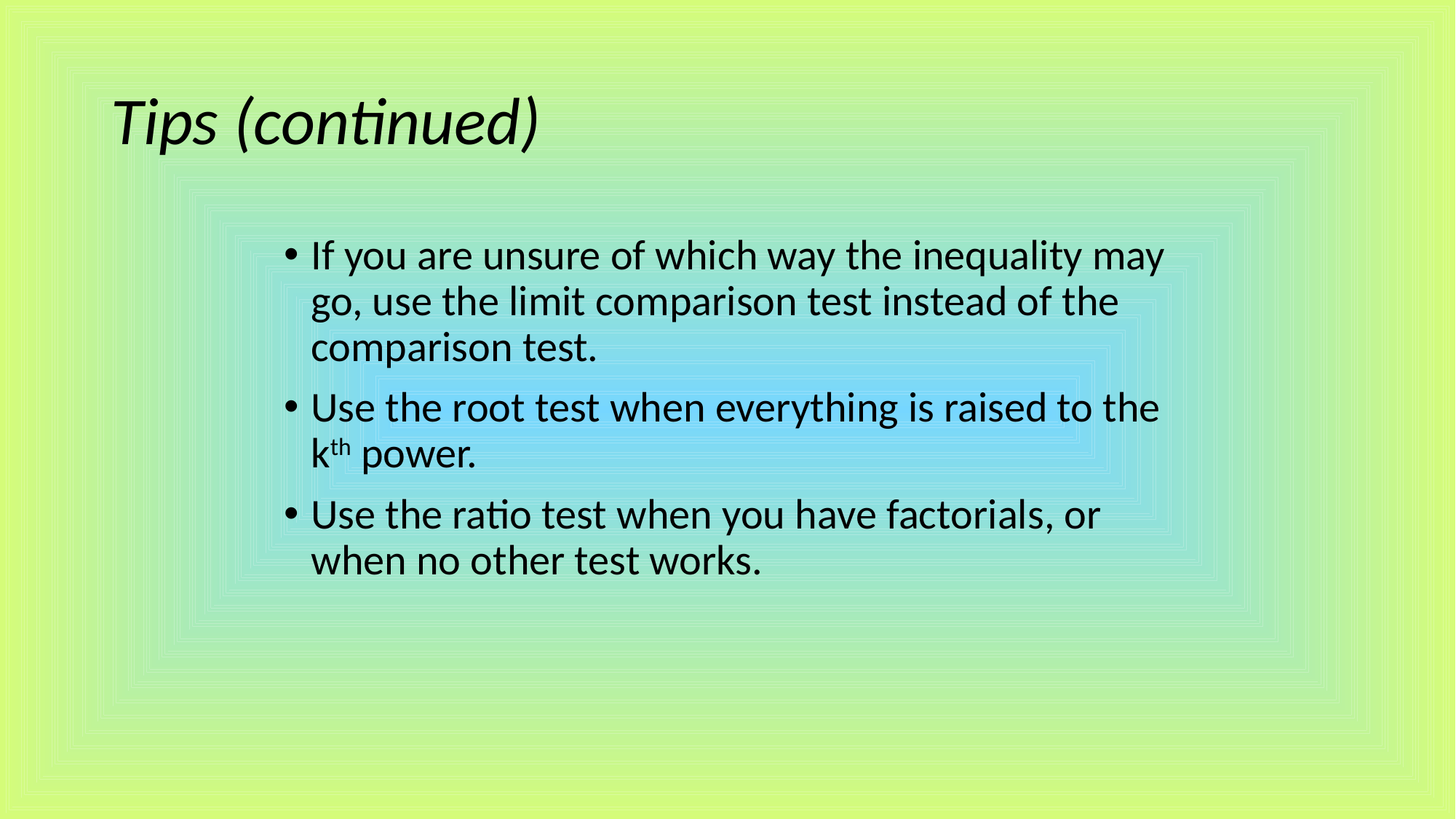

# Tips (continued)
If you are unsure of which way the inequality may go, use the limit comparison test instead of the comparison test.
Use the root test when everything is raised to the kth power.
Use the ratio test when you have factorials, or when no other test works.